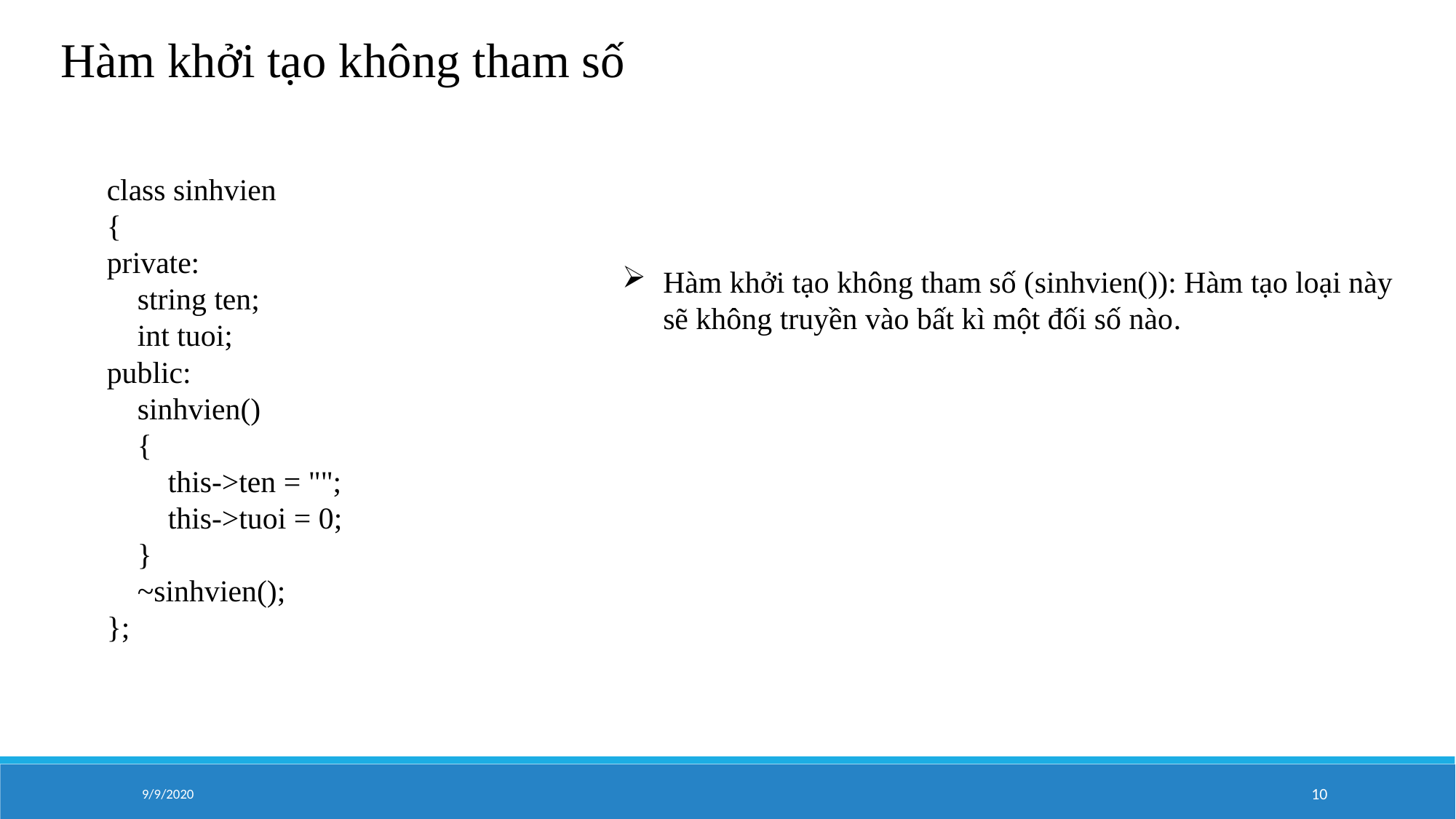

Hàm khởi tạo không tham số
class sinhvien
{
private:
    string ten;
    int tuoi;
public:
    sinhvien()
    {
        this->ten = "";
        this->tuoi = 0;
    }
    ~sinhvien();
};
Hàm khởi tạo không tham số (sinhvien()): Hàm tạo loại này sẽ không truyền vào bất kì một đối số nào.

9/9/2020
10